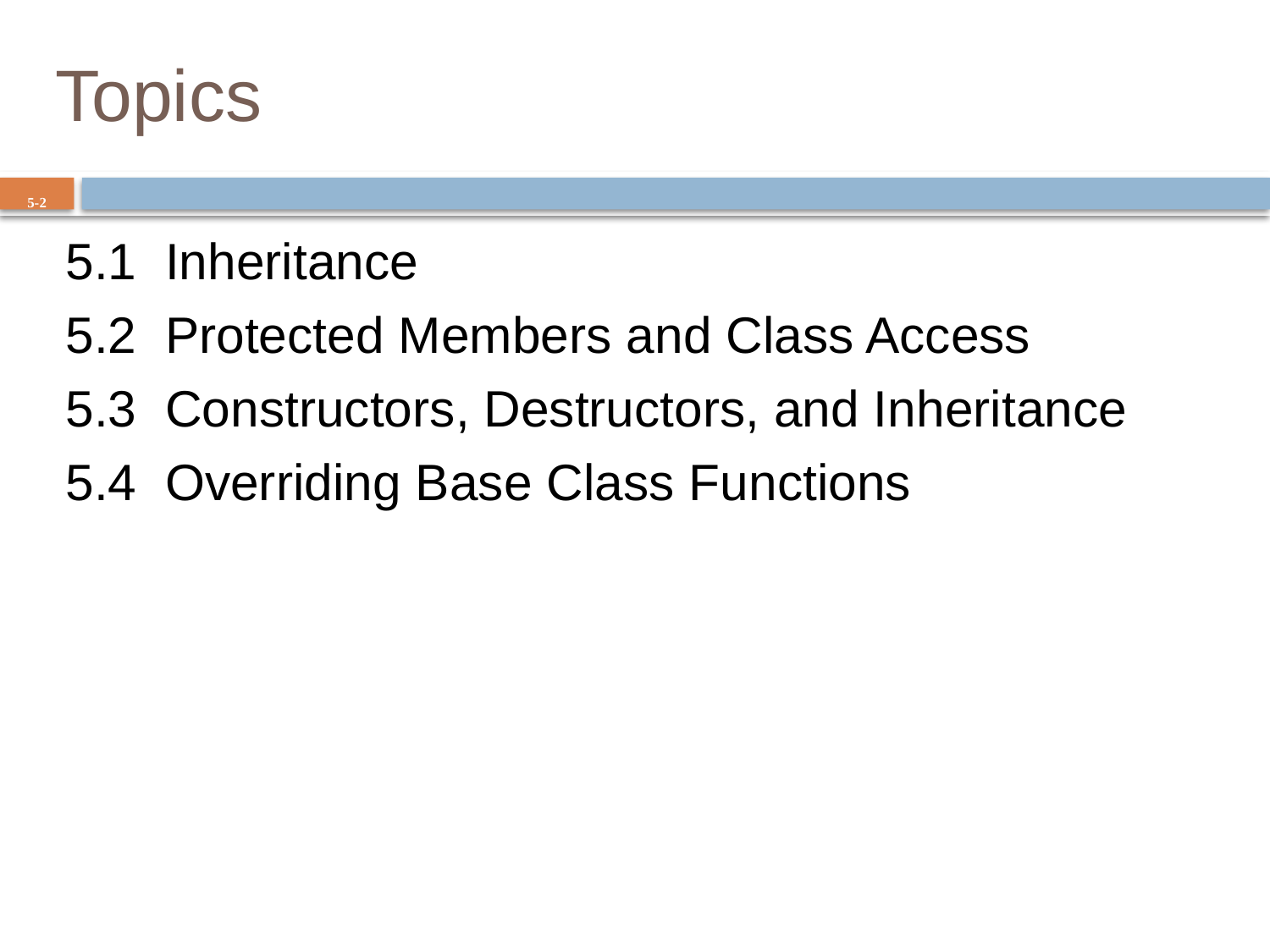

# Topics
5-2
5.1  Inheritance
5.2  Protected Members and Class Access
5.3  Constructors, Destructors, and Inheritance
5.4  Overriding Base Class Functions